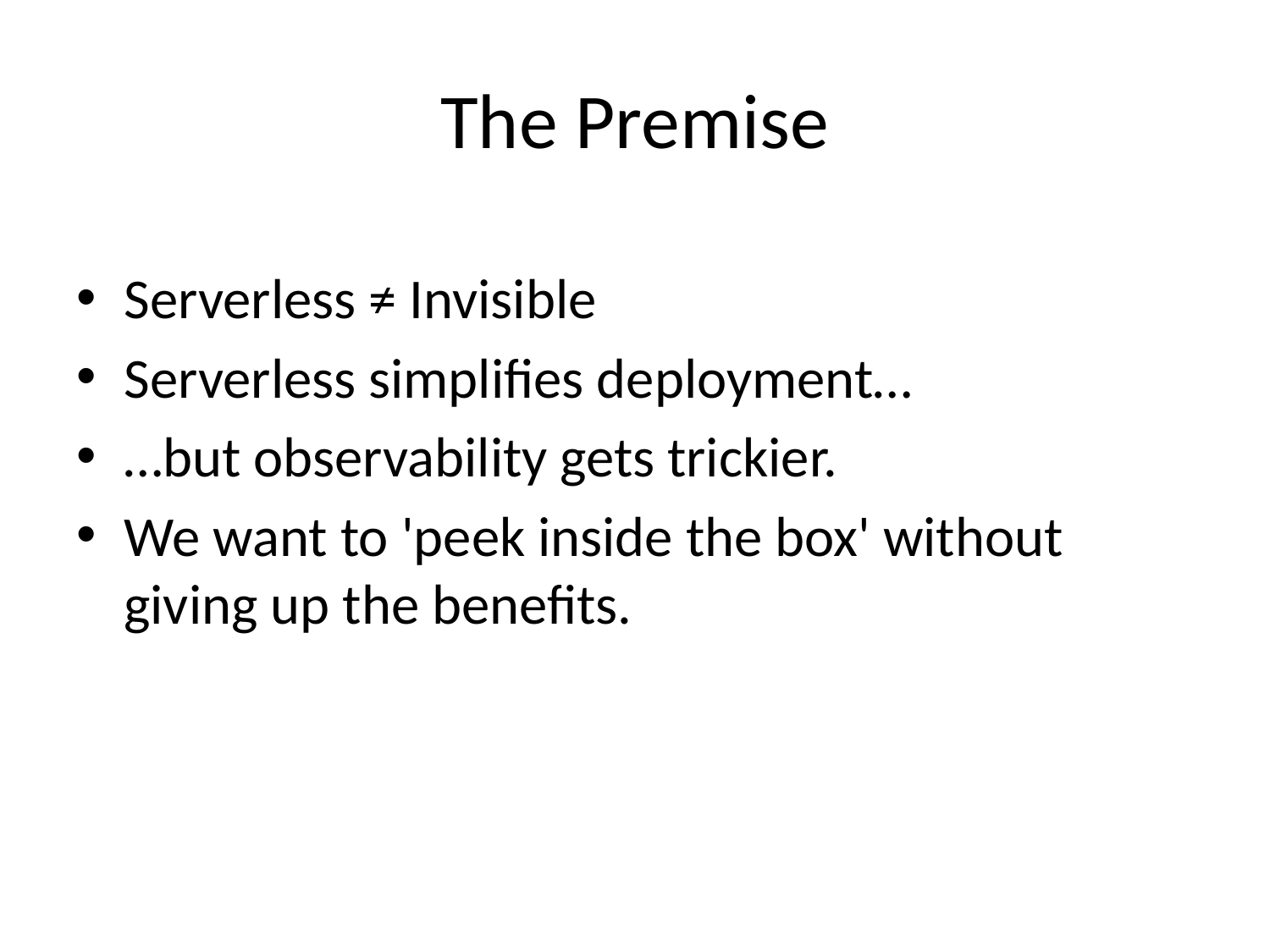

# The Premise
Serverless ≠ Invisible
Serverless simplifies deployment…
…but observability gets trickier.
We want to 'peek inside the box' without giving up the benefits.